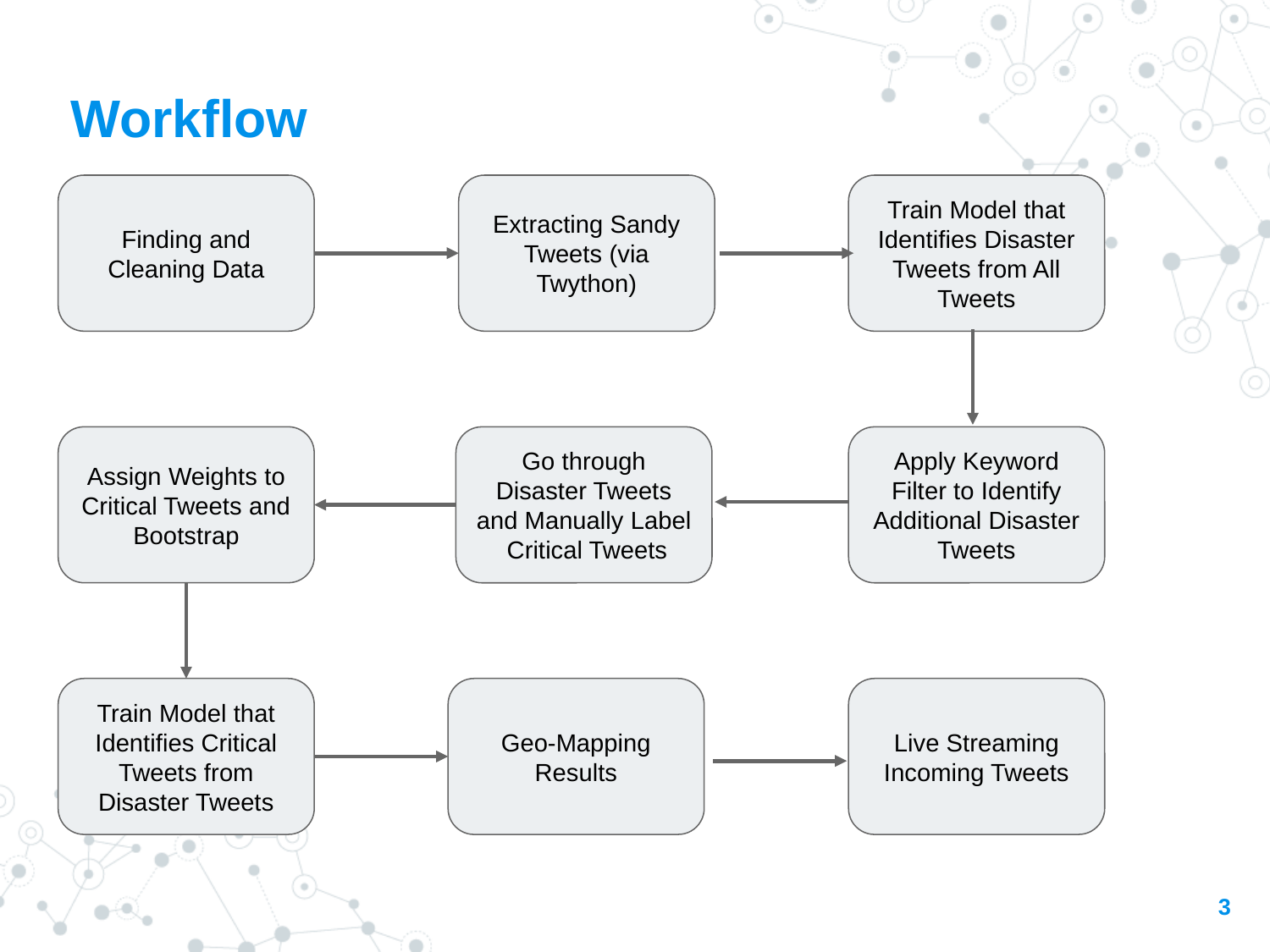

# Workflow
Finding and Cleaning Data
Extracting Sandy Tweets (via Twython)
Train Model that Identifies Disaster Tweets from All Tweets
Assign Weights to Critical Tweets and Bootstrap

Go through Disaster Tweets and Manually Label  Critical Tweets

Apply Keyword Filter to Identify Additional Disaster Tweets
Train Model that Identifies Critical Tweets from Disaster Tweets
Geo-Mapping Results
Live Streaming Incoming Tweets
3